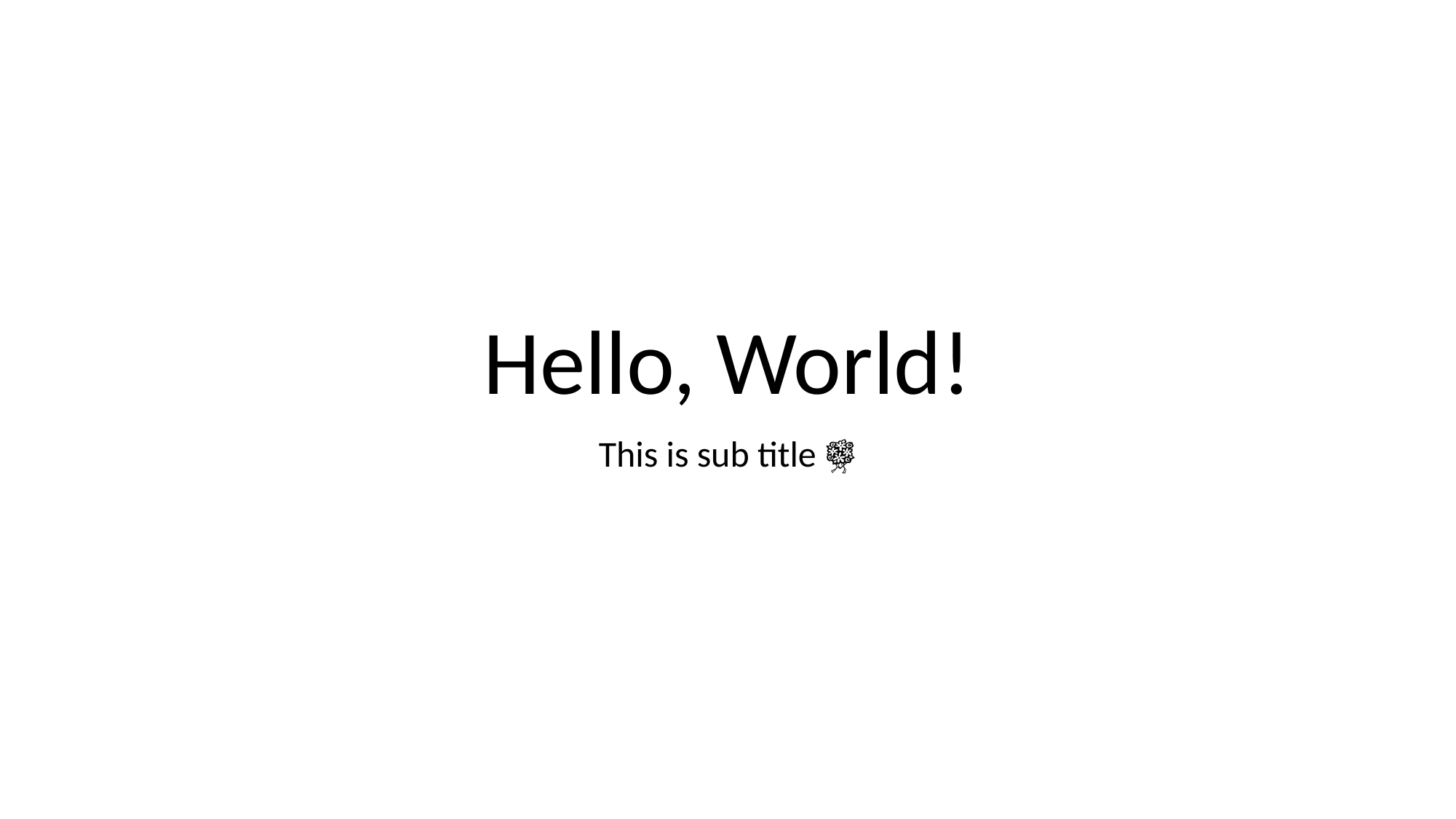

# Hello, World!
This is sub title 💐